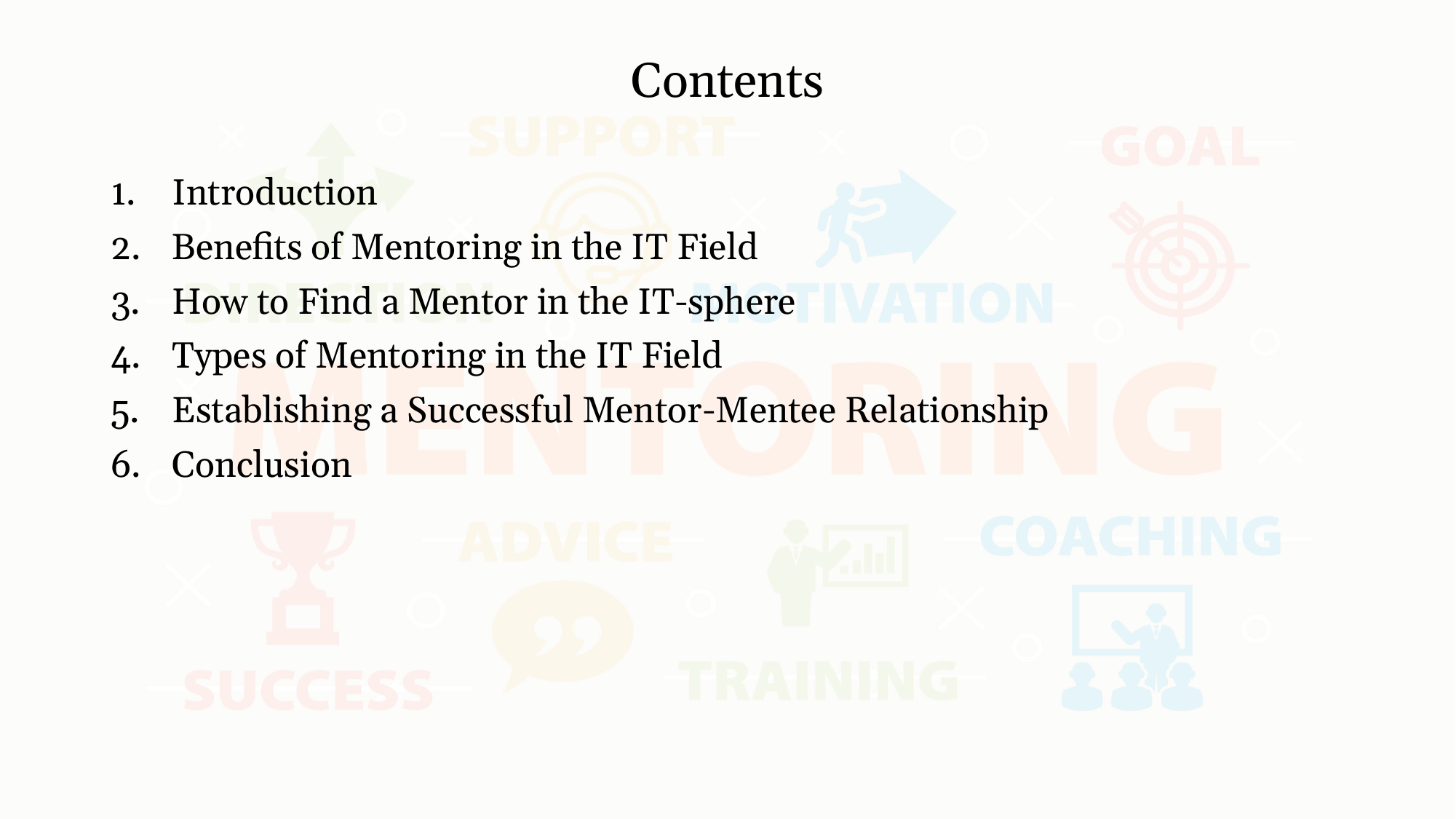

# Contents
Introduction
Benefits of Mentoring in the IT Field
How to Find a Mentor in the IT-sphere
Types of Mentoring in the IT Field
Establishing a Successful Mentor-Mentee Relationship
Conclusion